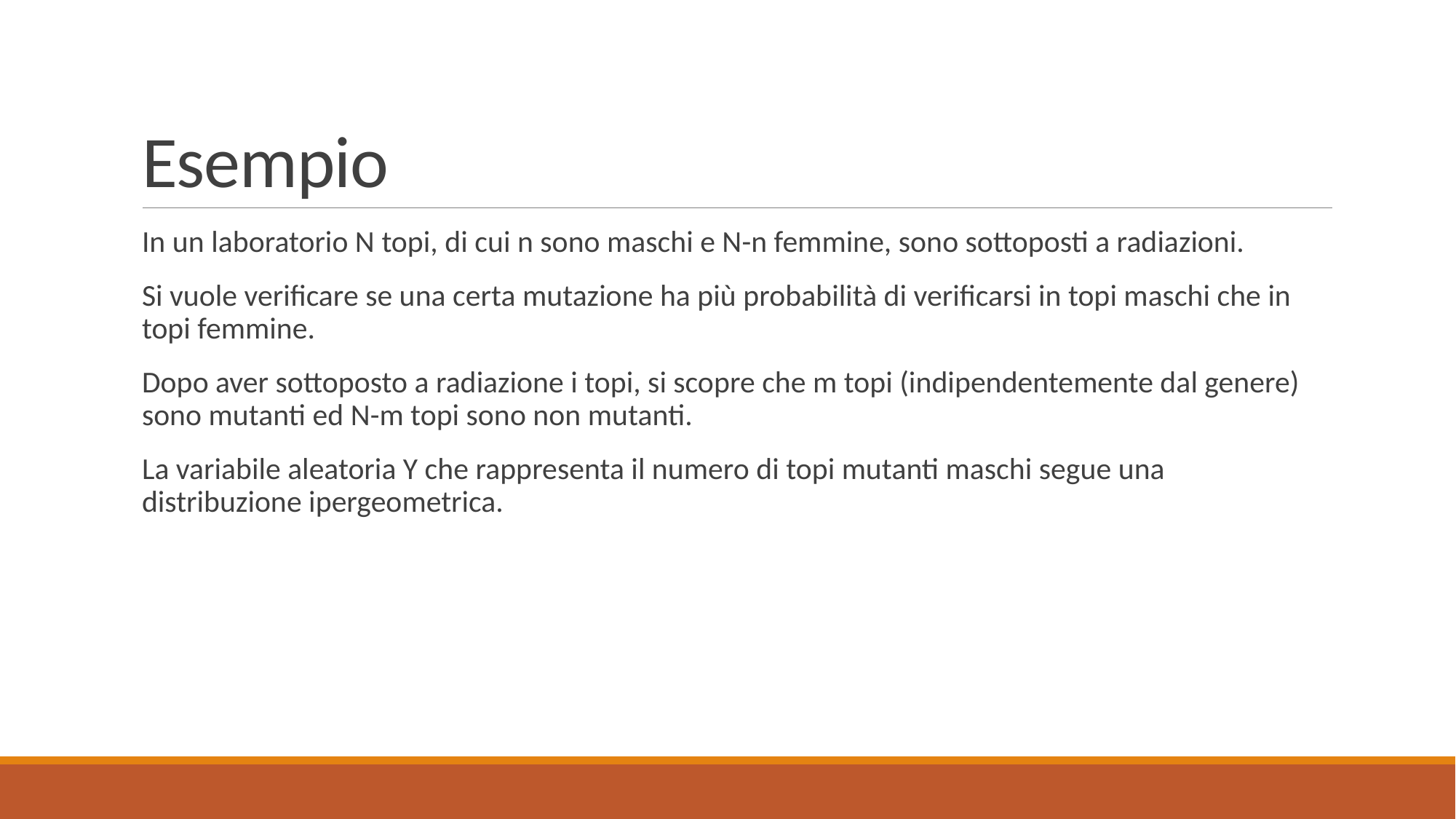

# Esempio
In un laboratorio N topi, di cui n sono maschi e N-n femmine, sono sottoposti a radiazioni.
Si vuole verificare se una certa mutazione ha più probabilità di verificarsi in topi maschi che in topi femmine.
Dopo aver sottoposto a radiazione i topi, si scopre che m topi (indipendentemente dal genere) sono mutanti ed N-m topi sono non mutanti.
La variabile aleatoria Y che rappresenta il numero di topi mutanti maschi segue una distribuzione ipergeometrica.